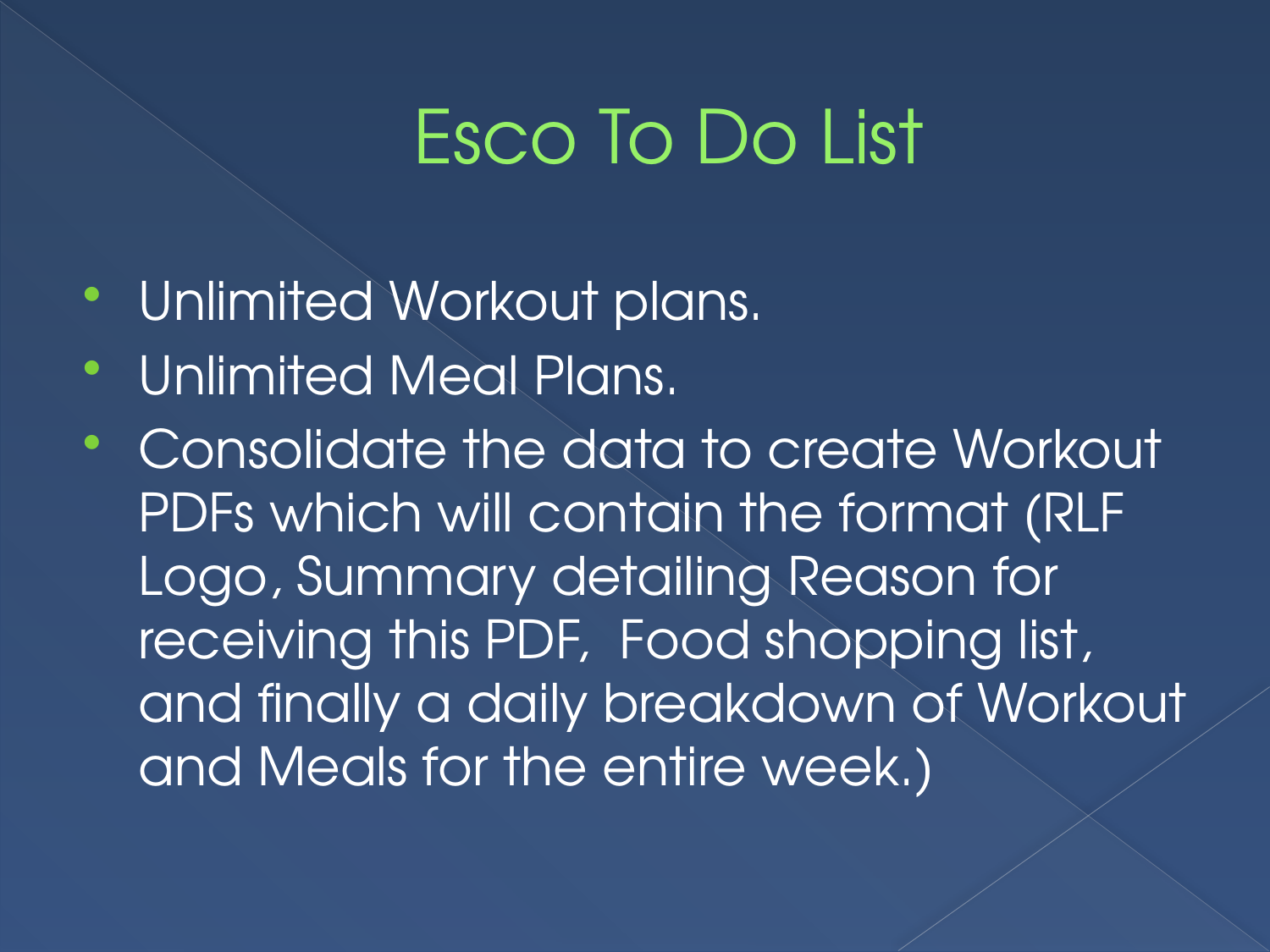

# Esco To Do List
Unlimited Workout plans.
Unlimited Meal Plans.
Consolidate the data to create Workout PDFs which will contain the format (RLF Logo, Summary detailing Reason for receiving this PDF,  Food shopping list, and finally a daily breakdown of Workout and Meals for the entire week.)